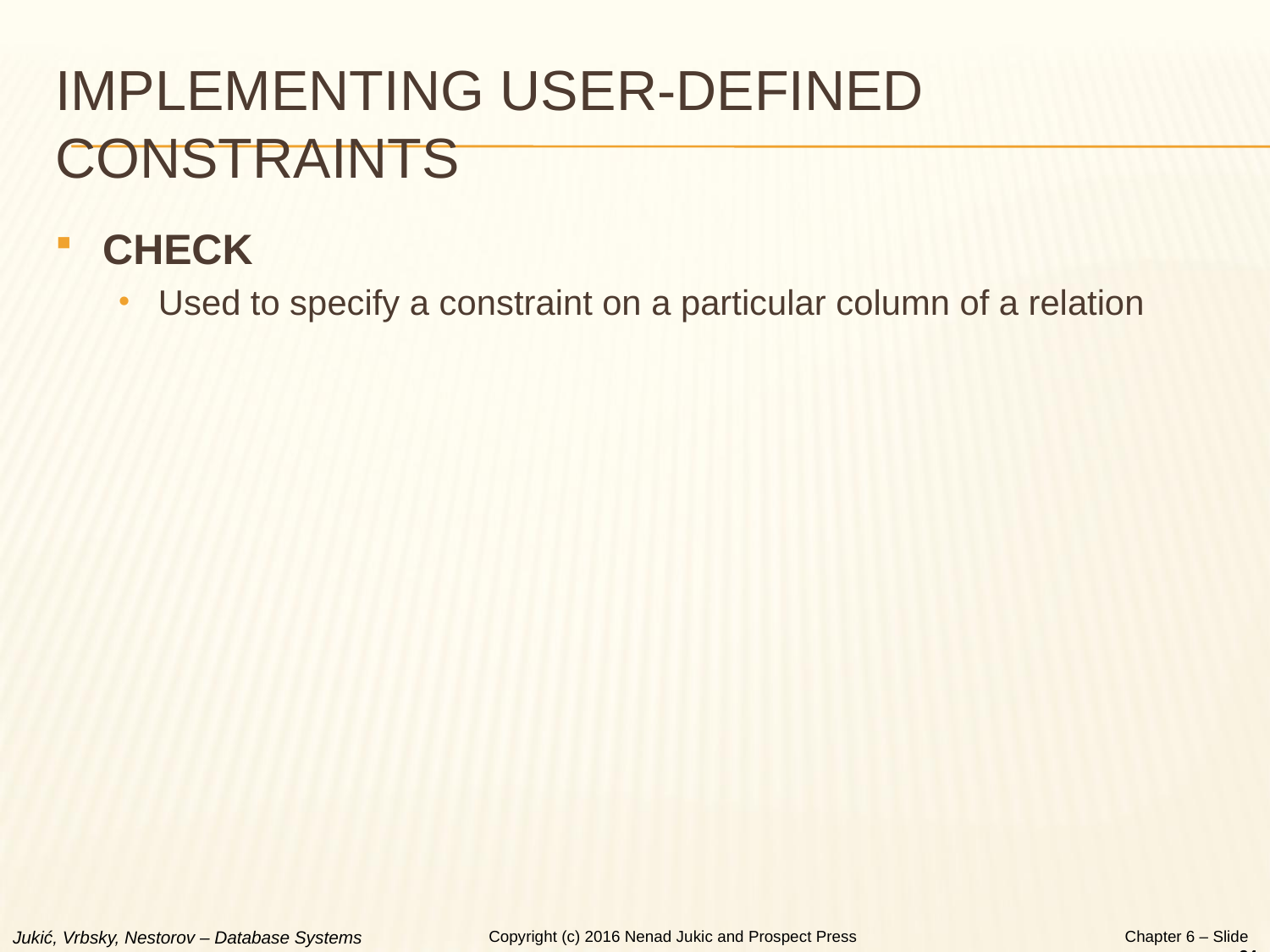

# IMPLEMENTING USER-DEFINED CONSTRAINTS
CHECK
Used to specify a constraint on a particular column of a relation
Jukić, Vrbsky, Nestorov – Database Systems
Chapter 6 – Slide  34